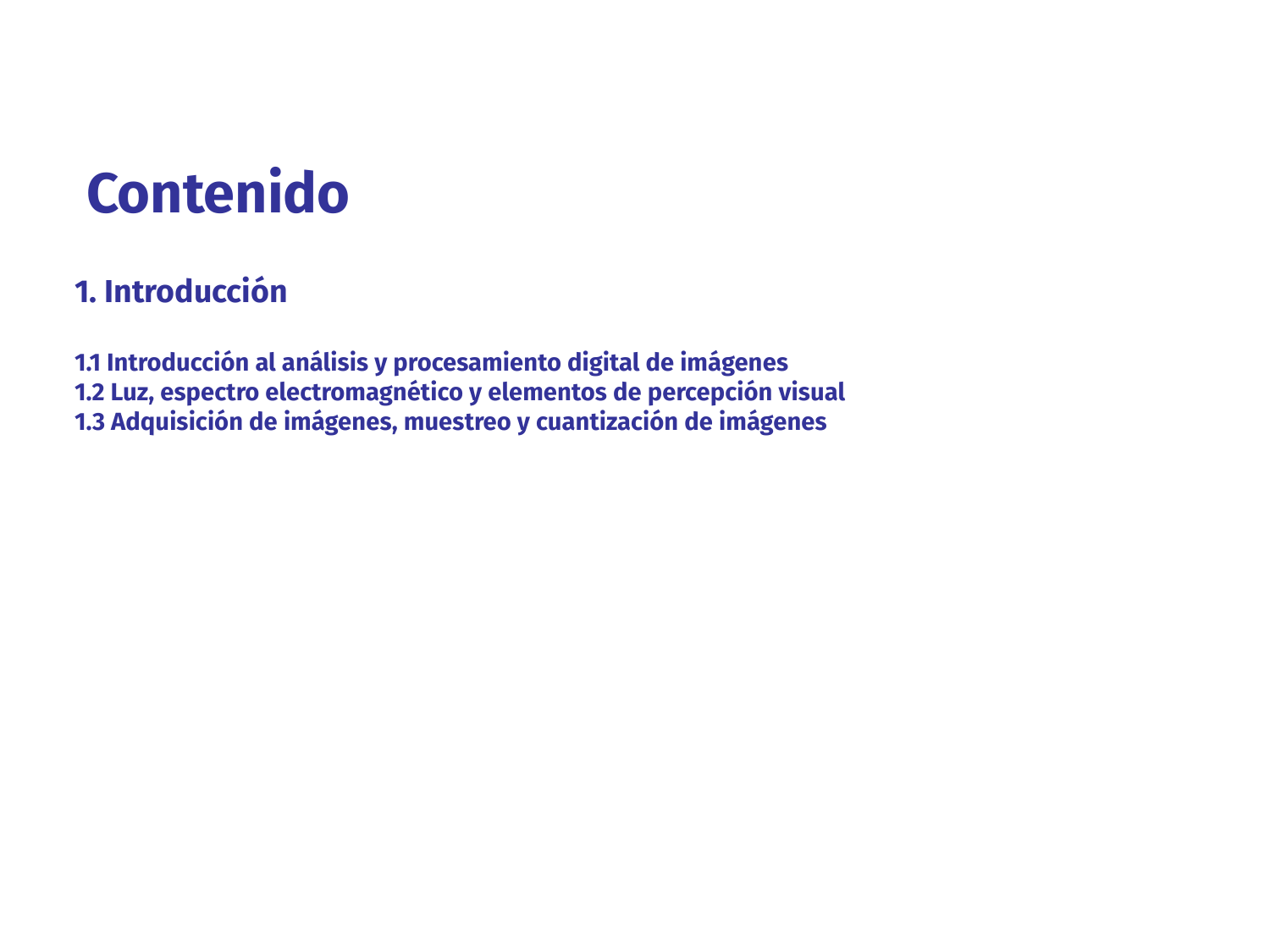

Contenido
1. Introducción

1.1 Introducción al análisis y procesamiento digital de imágenes
1.2 Luz, espectro electromagnético y elementos de percepción visual
1.3 Adquisición de imágenes, muestreo y cuantización de imágenes